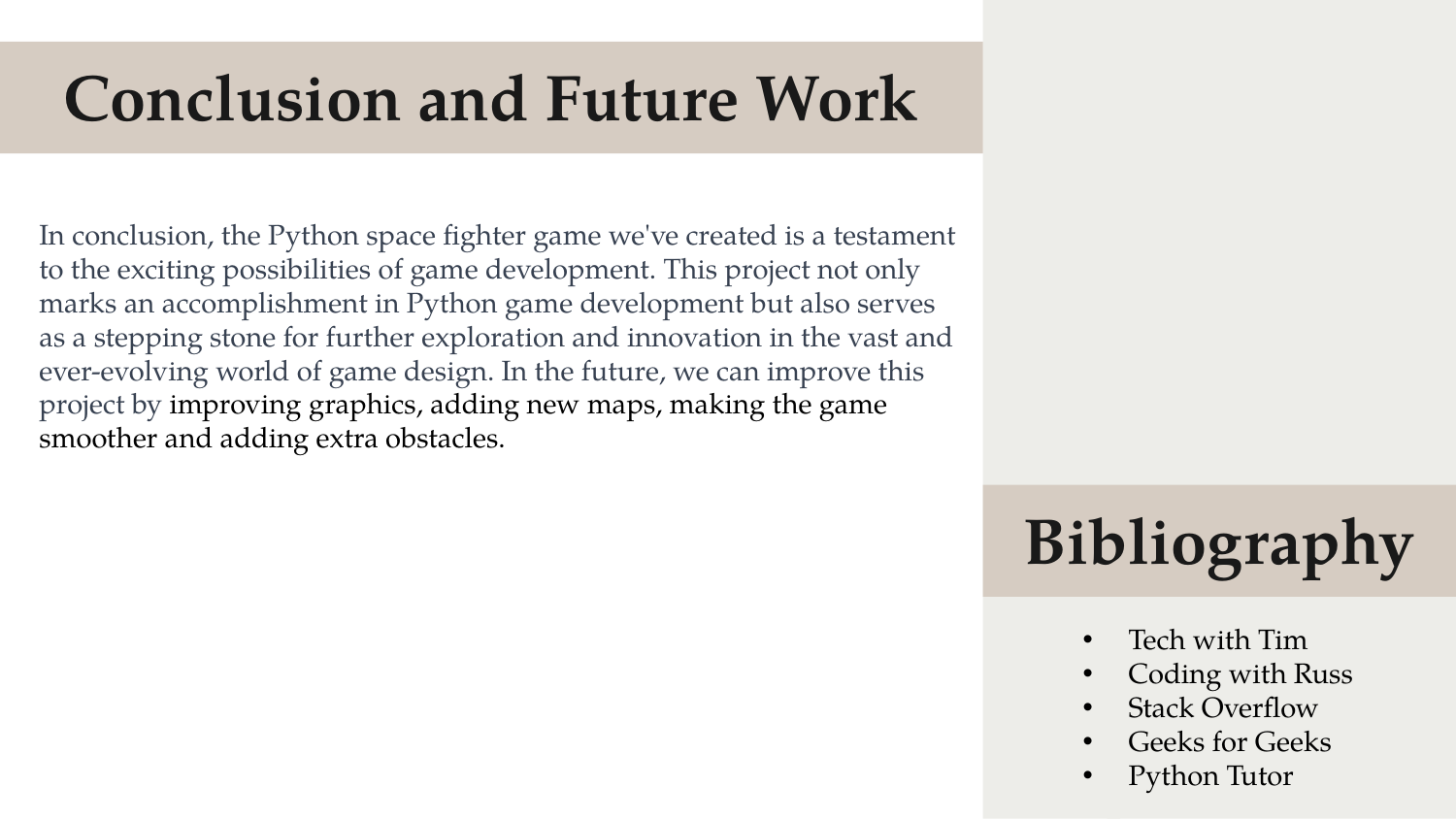

# Conclusion and Future Work
In conclusion, the Python space fighter game we've created is a testament to the exciting possibilities of game development. This project not only marks an accomplishment in Python game development but also serves as a stepping stone for further exploration and innovation in the vast and ever-evolving world of game design. In the future, we can improve this project by improving graphics, adding new maps, making the game smoother and adding extra obstacles.
Bibliography
Tech with Tim
Coding with Russ
Stack Overflow
Geeks for Geeks
Python Tutor